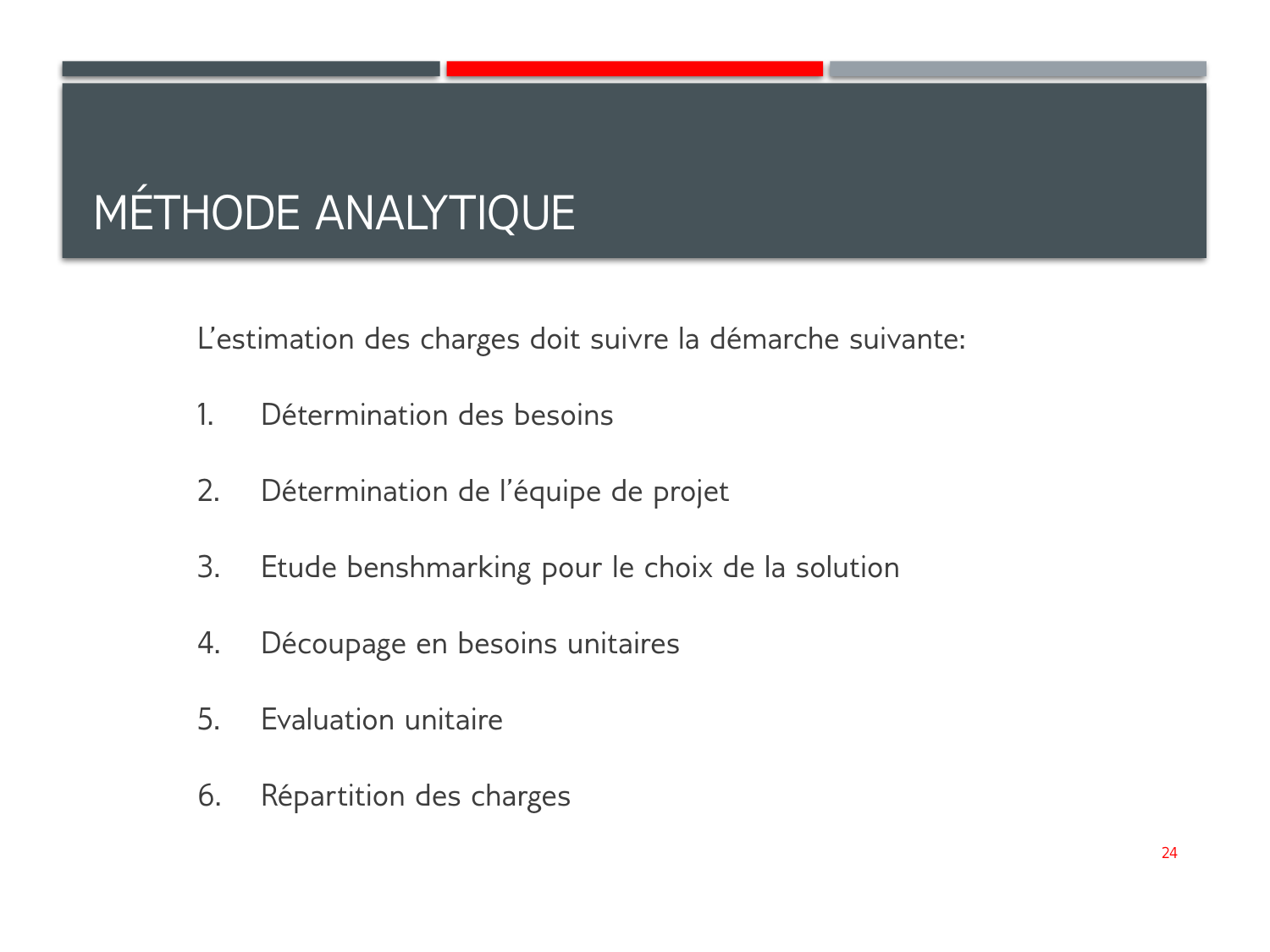

# Méthode analytique
L’estimation des charges doit suivre la démarche suivante:

Détermination des besoins

Détermination de l’équipe de projet

Etude benshmarking pour le choix de la solution

Découpage en besoins unitaires

Evaluation unitaire

Répartition des charges
24